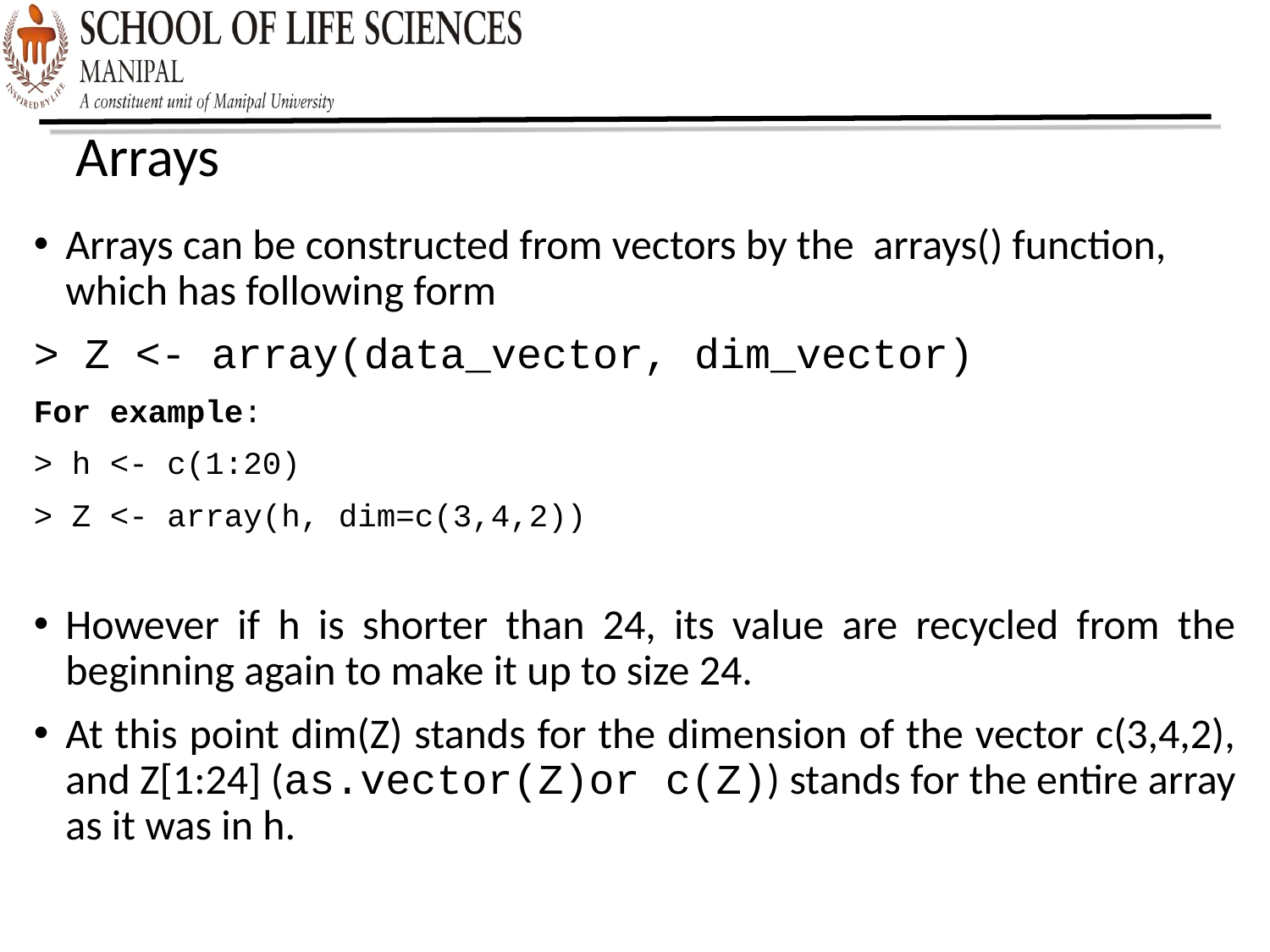

Arrays
Arrays can be constructed from vectors by the  arrays() function, which has following form
> Z <- array(data_vector, dim_vector)
For example:
> h <- c(1:20)
> Z <- array(h, dim=c(3,4,2))

However if h is shorter than 24, its value are recycled from the beginning again to make it up to size 24.
At this point dim(Z) stands for the dimension of the vector c(3,4,2), and Z[1:24] (as.vector(Z)or c(Z)) stands for the entire array as it was in h.